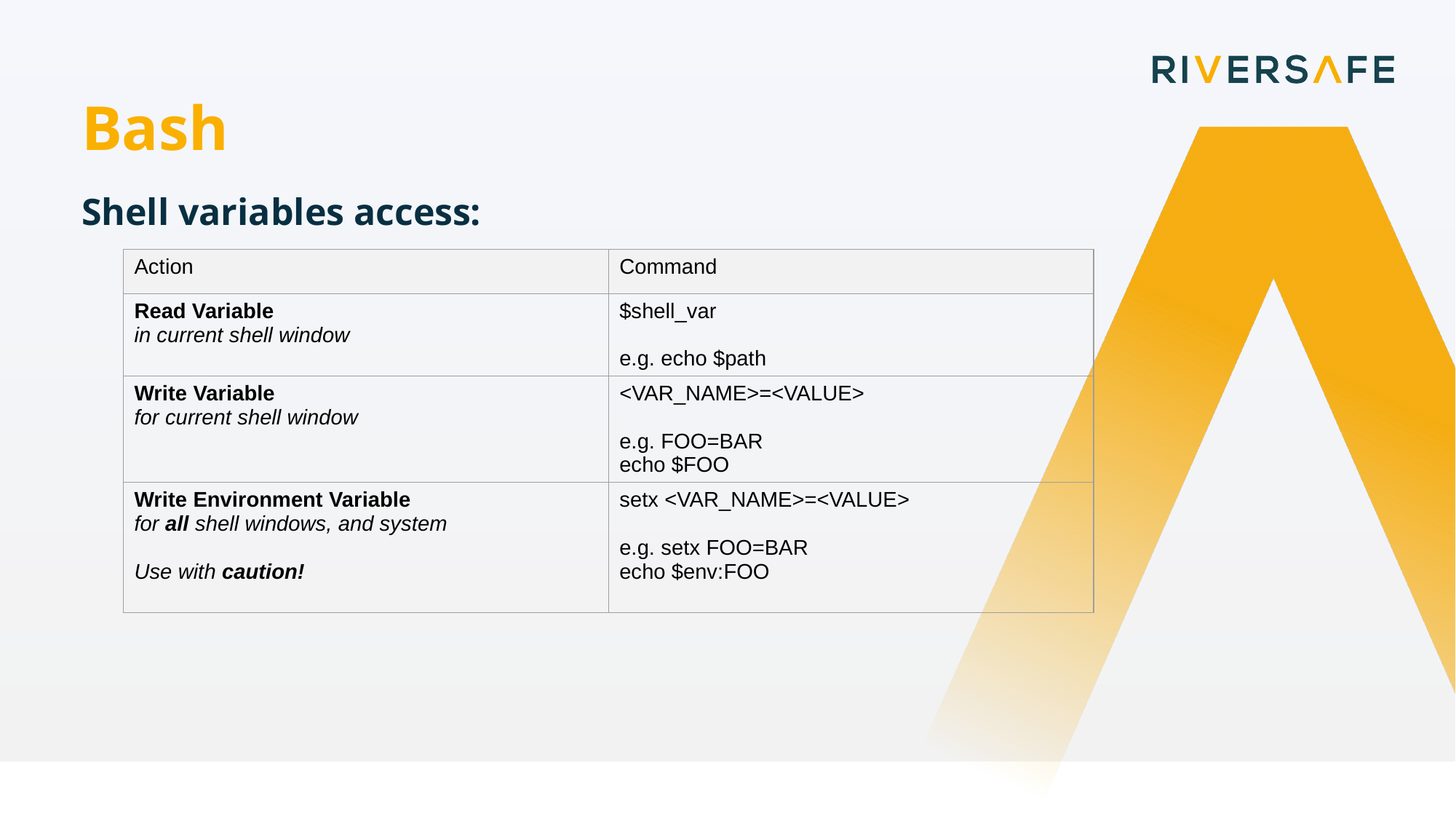

Bash
Shell variables access:

| Action | Command |
| --- | --- |
| Read Variable in current shell window | $shell\_var e.g. echo $path |
| Write Variable for current shell window | <VAR\_NAME>=<VALUE> e.g. FOO=BAR echo $FOO |
| Write Environment Variable for all shell windows, and system Use with caution! | setx <VAR\_NAME>=<VALUE> e.g. setx FOO=BAR echo $env:FOO |